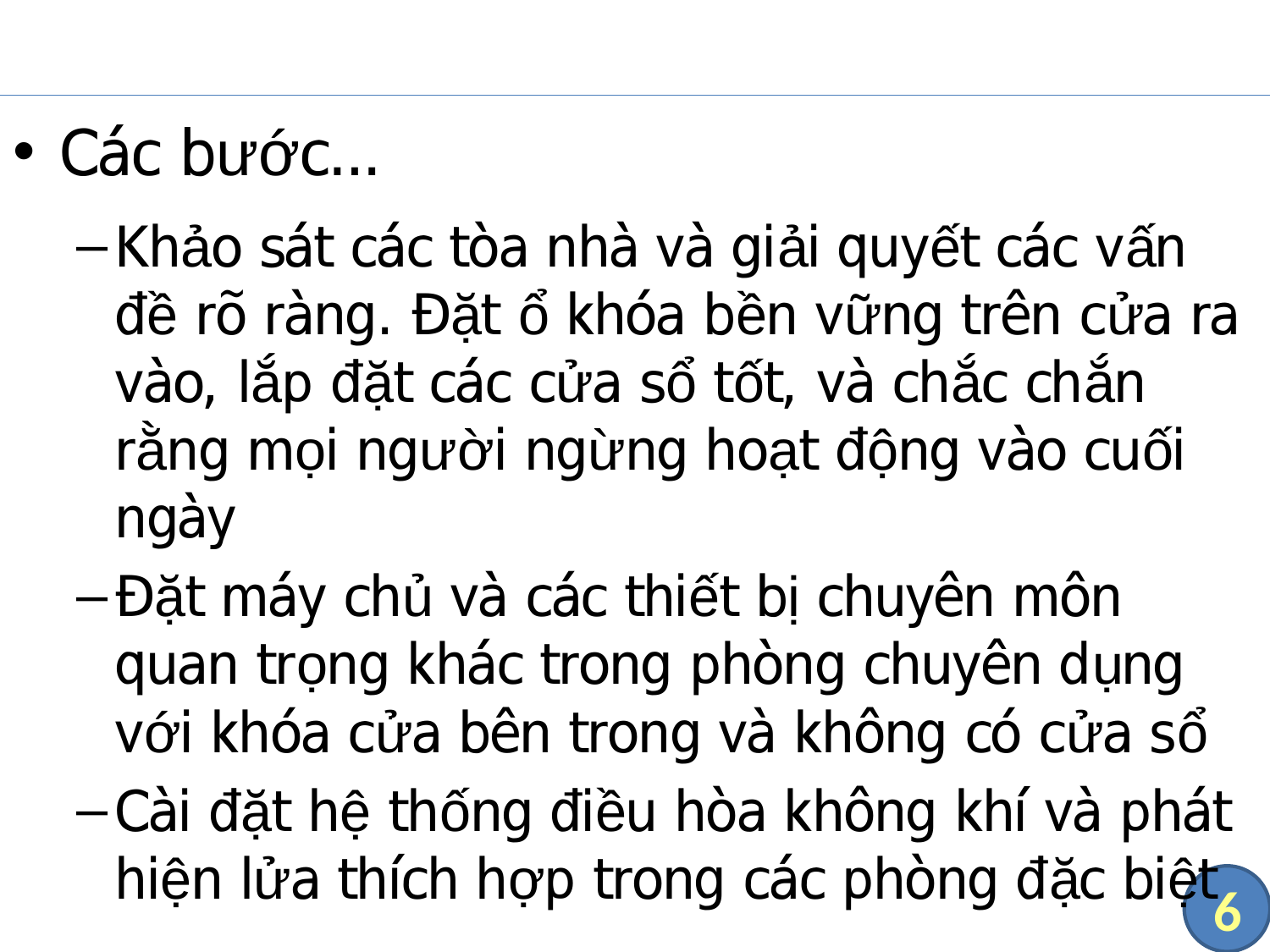

#
Các bước…
Khảo sát các tòa nhà và giải quyết các vấn đề rõ ràng. Đặt ổ khóa bền vững trên cửa ra vào, lắp đặt các cửa sổ tốt, và chắc chắn rằng mọi người ngừng hoạt động vào cuối ngày
Đặt máy chủ và các thiết bị chuyên môn quan trọng khác trong phòng chuyên dụng với khóa cửa bên trong và không có cửa sổ
Cài đặt hệ thống điều hòa không khí và phát hiện lửa thích hợp trong các phòng đặc biệt
6